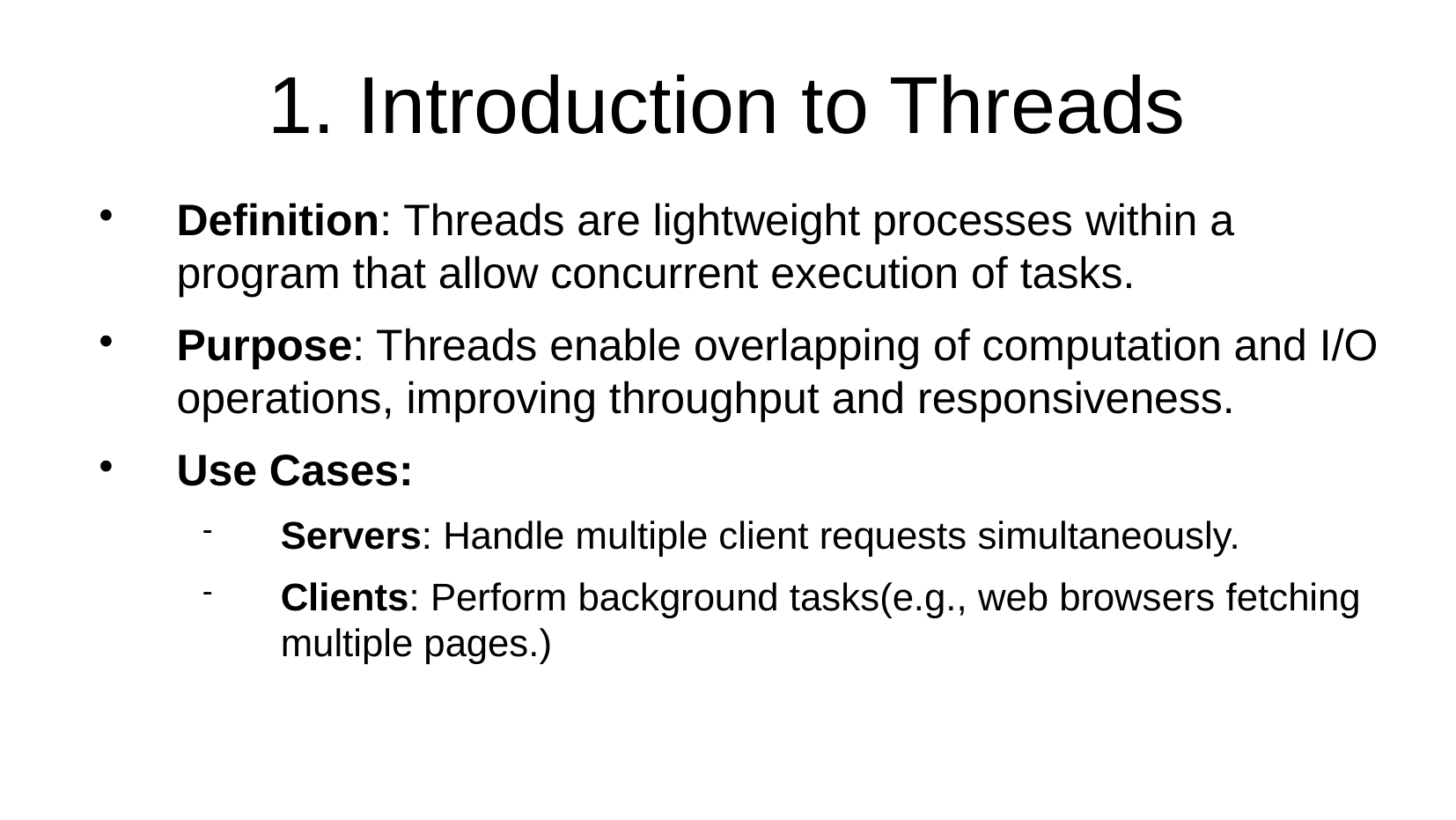

1. Introduction to Threads
Definition: Threads are lightweight processes within a program that allow concurrent execution of tasks.
Purpose: Threads enable overlapping of computation and I/O operations, improving throughput and responsiveness.
Use Cases:
Servers: Handle multiple client requests simultaneously.
Clients: Perform background tasks(e.g., web browsers fetching multiple pages.)